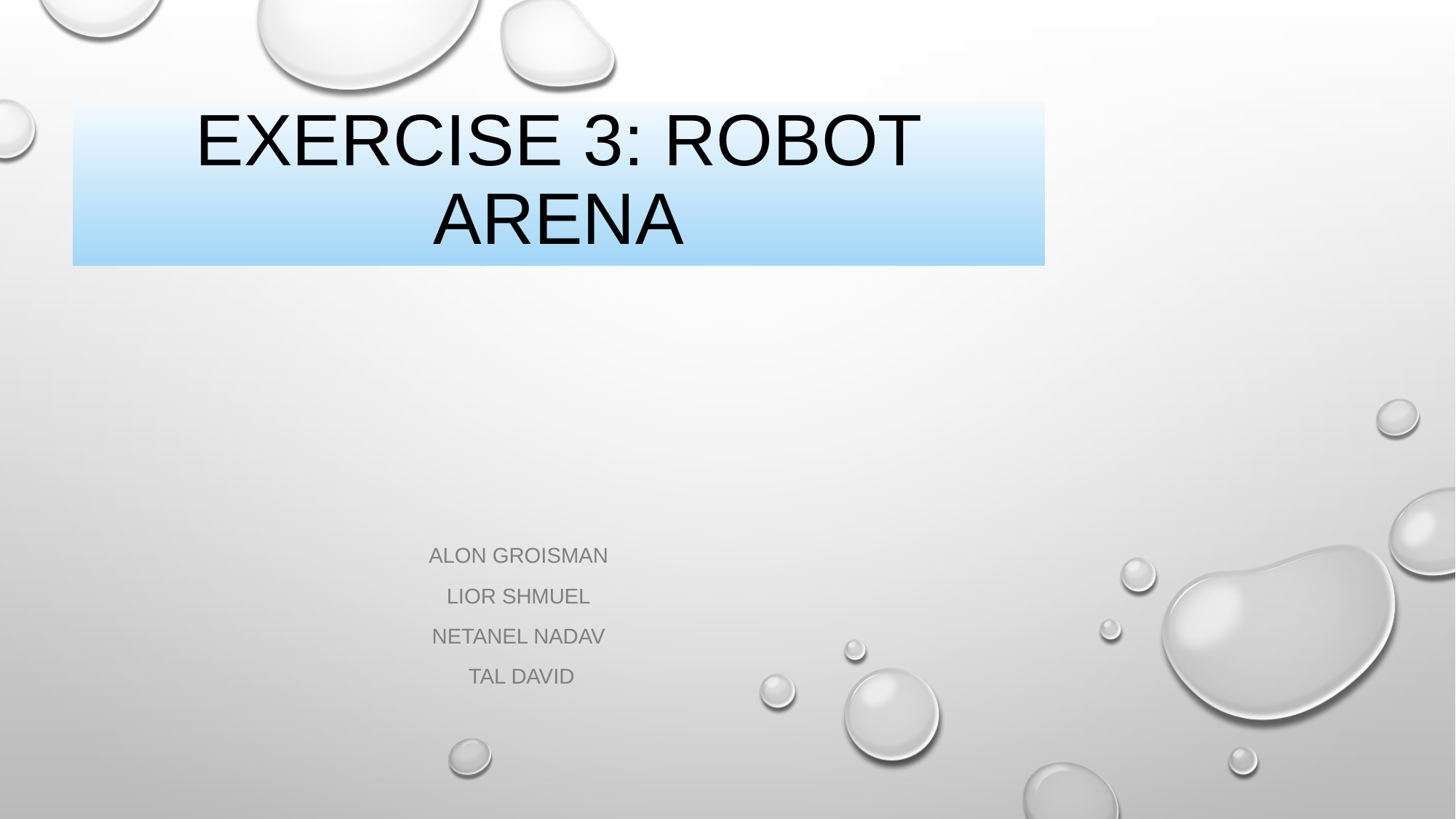

# Exercise 3: robot arena
ALON GROISMAN
LIOR SHMUEL
NETANEL NADAV
TAL DAVID